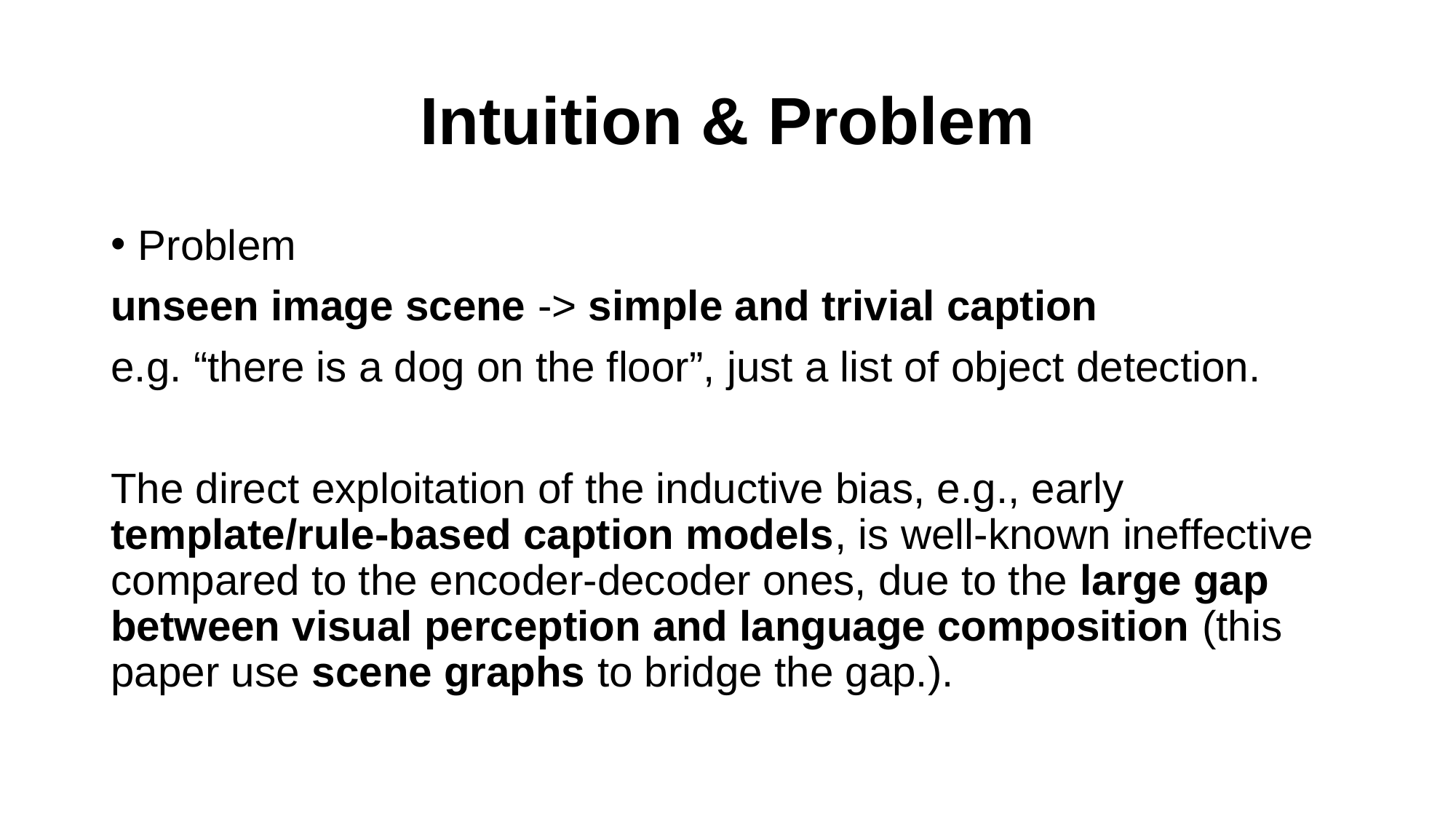

# Intuition & Problem
Problem
unseen image scene -> simple and trivial caption
e.g. “there is a dog on the floor”, just a list of object detection.

The direct exploitation of the inductive bias, e.g., early template/rule-based caption models, is well-known ineffective compared to the encoder-decoder ones, due to the large gap between visual perception and language composition (this paper use scene graphs to bridge the gap.).